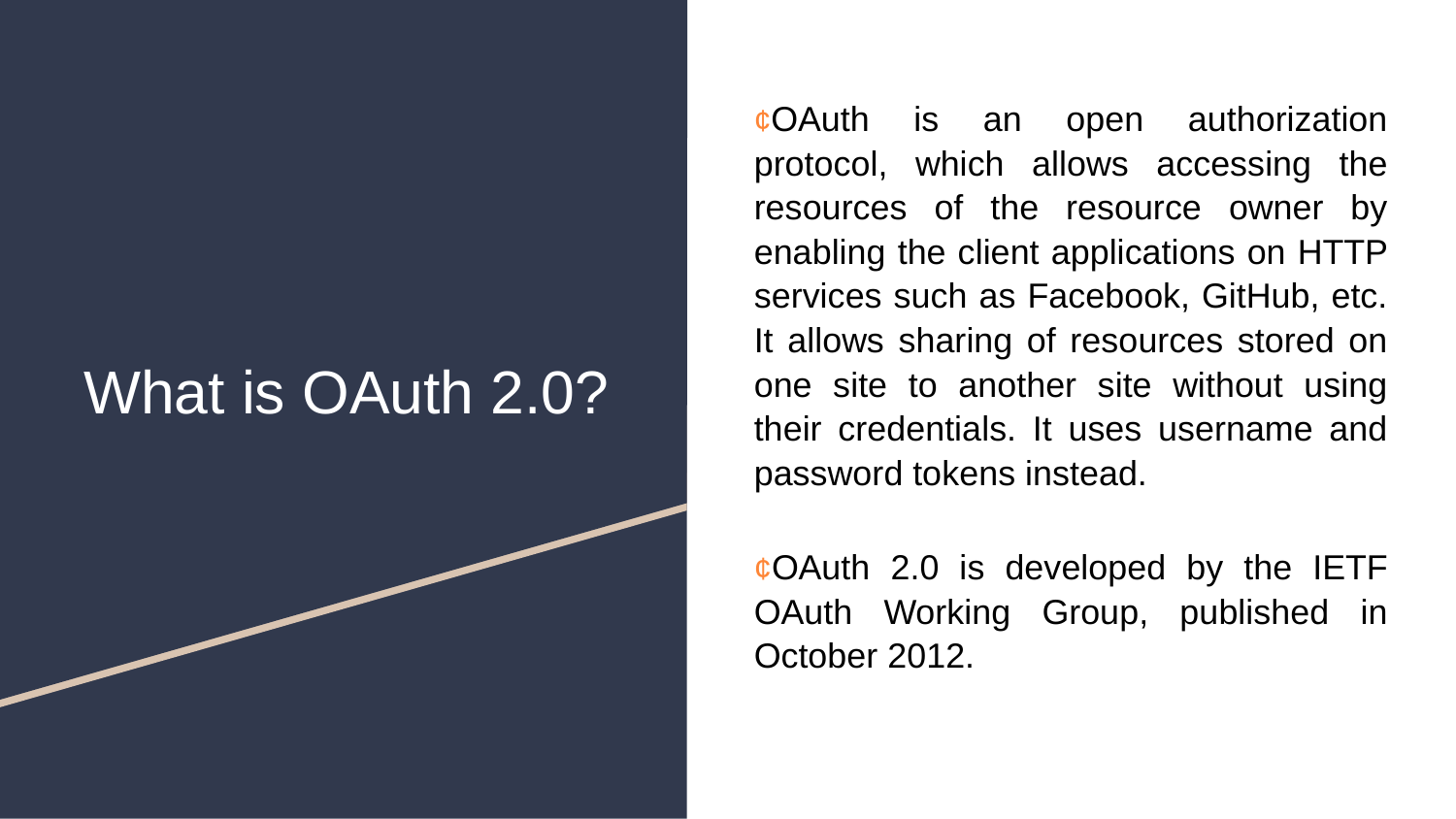

¢OAuth is an open authorization protocol, which allows accessing the resources of the resource owner by enabling the client applications on HTTP services such as Facebook, GitHub, etc. It allows sharing of resources stored on one site to another site without using their credentials. It uses username and password tokens instead.

¢OAuth 2.0 is developed by the IETF OAuth Working Group, published in October 2012.

# What is OAuth 2.0?